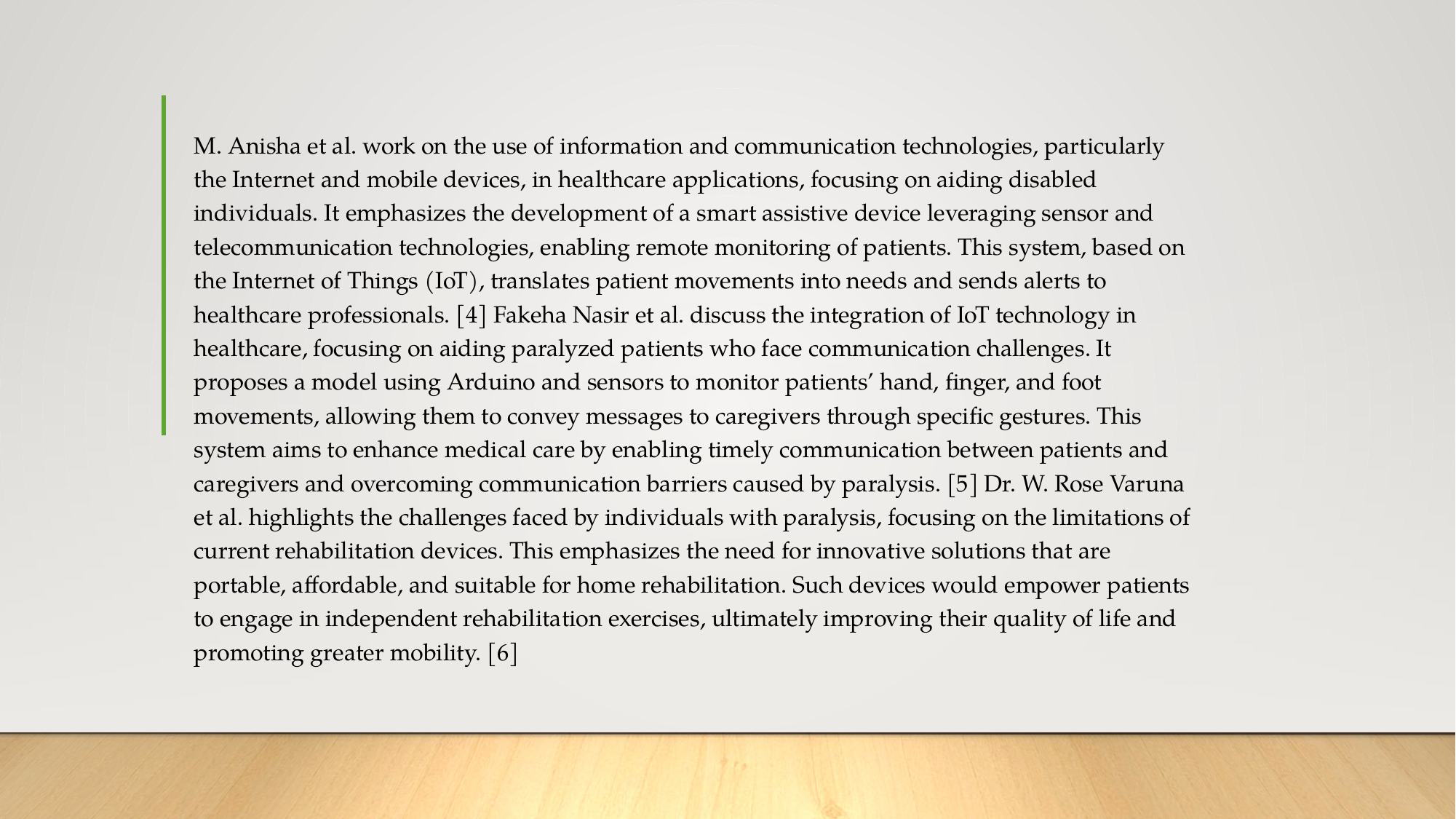

#
M. Anisha et al. work on the use of information and communication technologies, particularly the Internet and mobile devices, in healthcare applications, focusing on aiding disabled individuals. It emphasizes the development of a smart assistive device leveraging sensor and telecommunication technologies, enabling remote monitoring of patients. This system, based on the Internet of Things (IoT), translates patient movements into needs and sends alerts to healthcare professionals. [4] Fakeha Nasir et al. discuss the integration of IoT technology in healthcare, focusing on aiding paralyzed patients who face communication challenges. It proposes a model using Arduino and sensors to monitor patients’ hand, finger, and foot movements, allowing them to convey messages to caregivers through specific gestures. This system aims to enhance medical care by enabling timely communication between patients and caregivers and overcoming communication barriers caused by paralysis. [5] Dr. W. Rose Varuna et al. highlights the challenges faced by individuals with paralysis, focusing on the limitations of current rehabilitation devices. This emphasizes the need for innovative solutions that are portable, affordable, and suitable for home rehabilitation. Such devices would empower patients to engage in independent rehabilitation exercises, ultimately improving their quality of life and promoting greater mobility. [6]